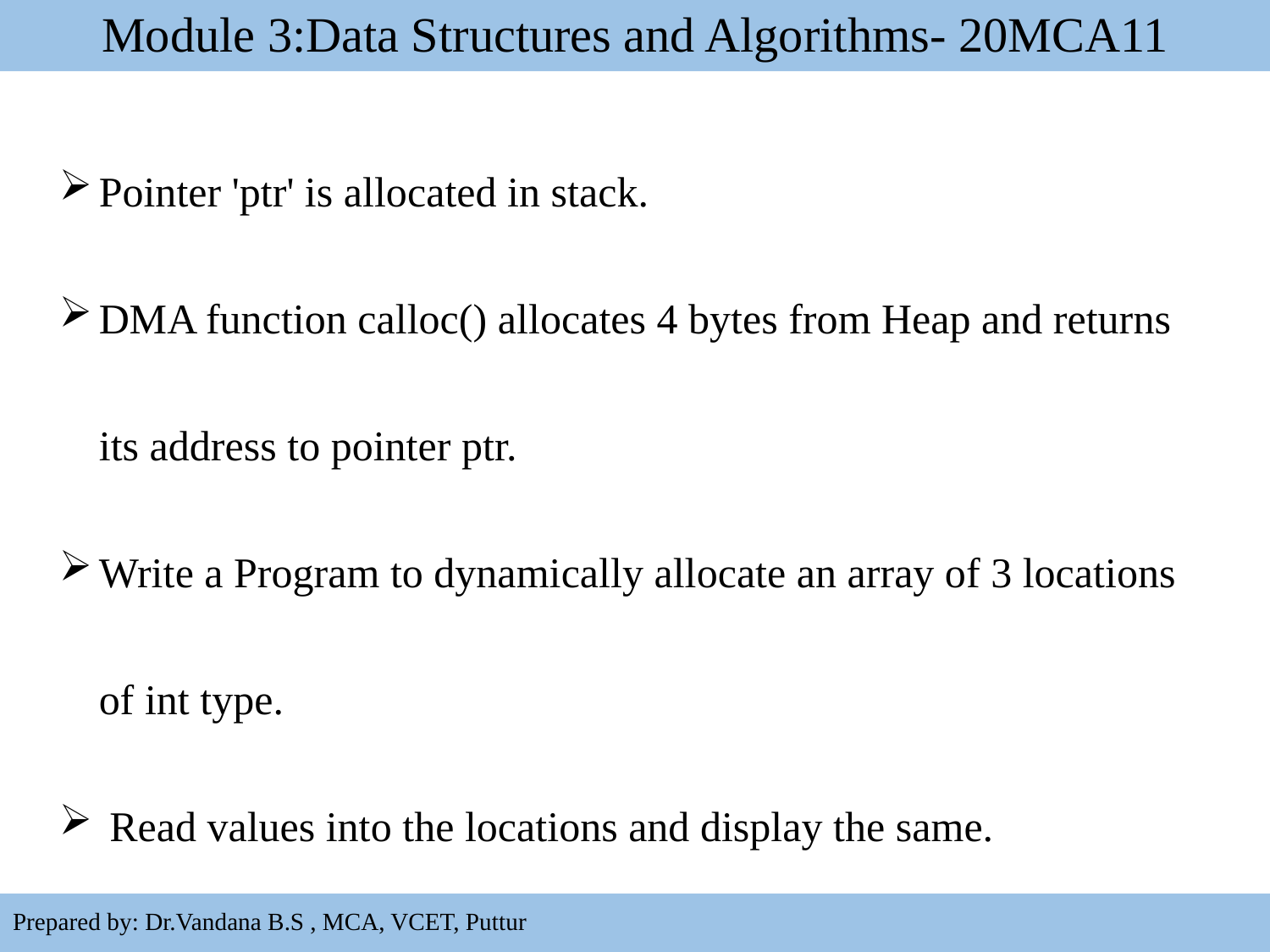

# Module 3:Data Structures and Algorithms- 20MCA11
Pointer 'ptr' is allocated in stack.
DMA function calloc() allocates 4 bytes from Heap and returns its address to pointer ptr.
Write a Program to dynamically allocate an array of 3 locations of int type.
 Read values into the locations and display the same.

14
Prepared by: Dr.Vandana B.S , MCA, VCET, Puttur